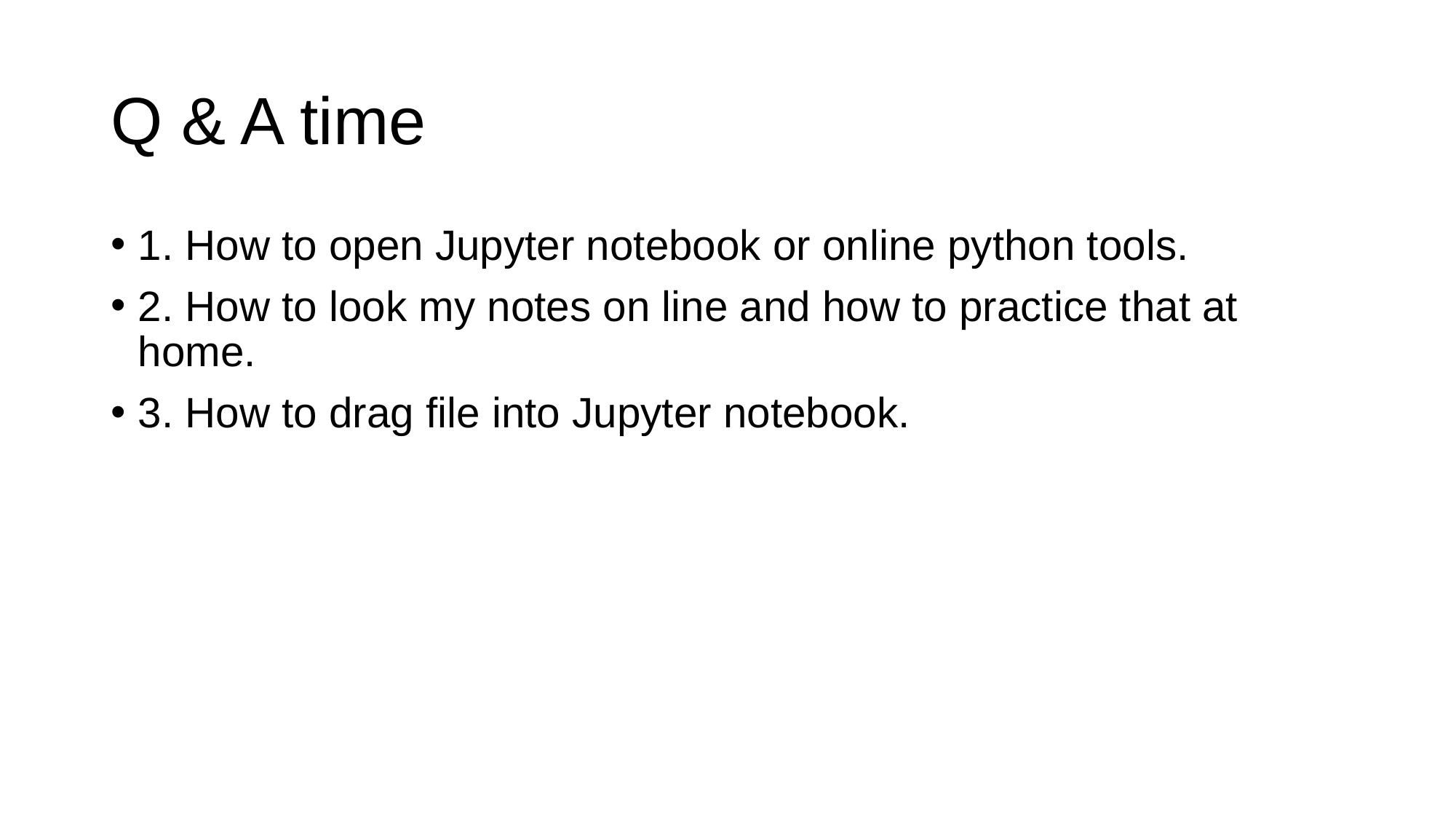

# Q & A time
1. How to open Jupyter notebook or online python tools.
2. How to look my notes on line and how to practice that at home.
3. How to drag file into Jupyter notebook.